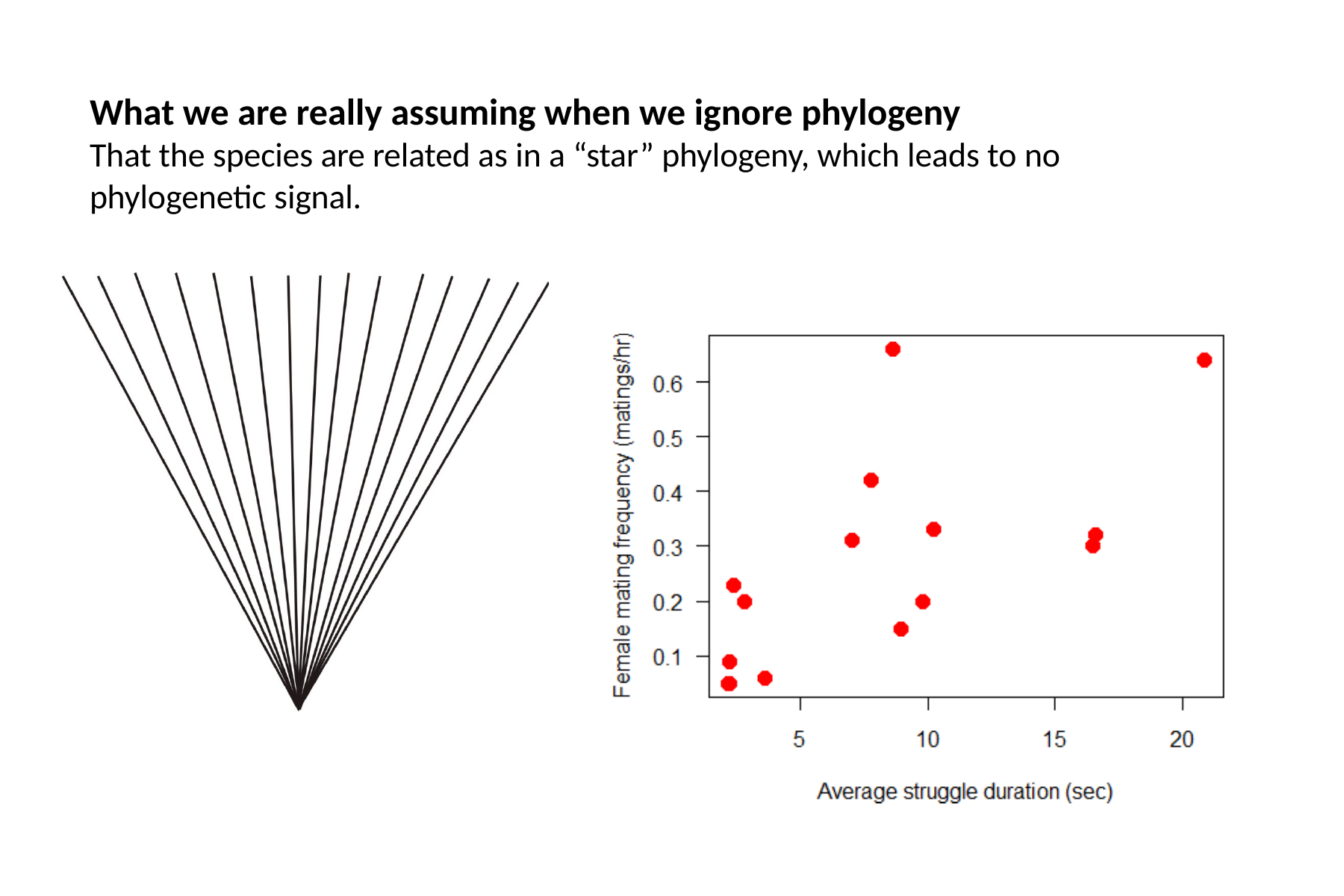

# What we are really assuming when we ignore phylogeny
That the species are related as in a “star” phylogeny, which leads to no  phylogenetic signal.